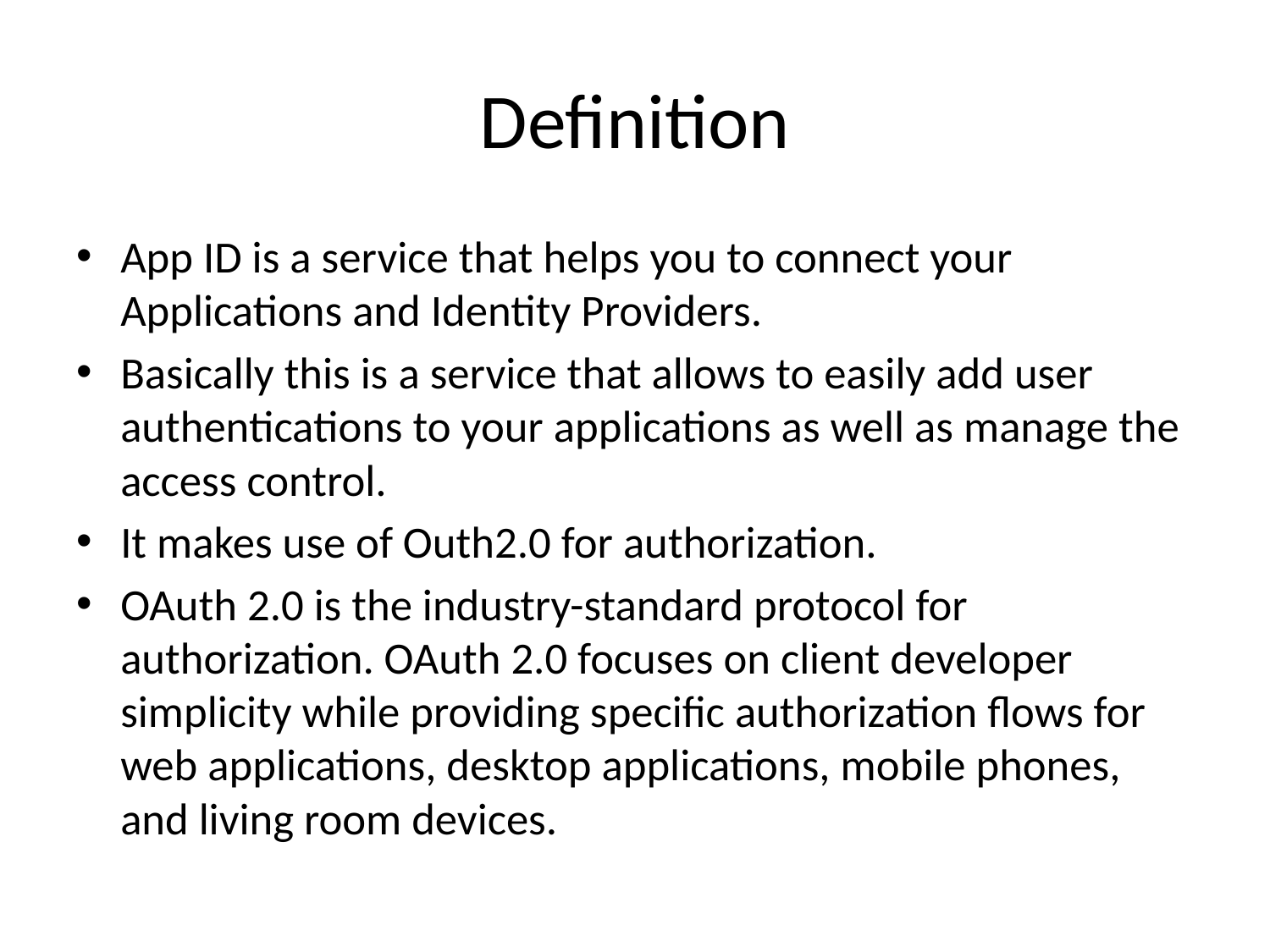

# Definition
App ID is a service that helps you to connect your Applications and Identity Providers.
Basically this is a service that allows to easily add user authentications to your applications as well as manage the access control.
It makes use of Outh2.0 for authorization.
OAuth 2.0 is the industry-standard protocol for authorization. OAuth 2.0 focuses on client developer simplicity while providing specific authorization flows for web applications, desktop applications, mobile phones, and living room devices.